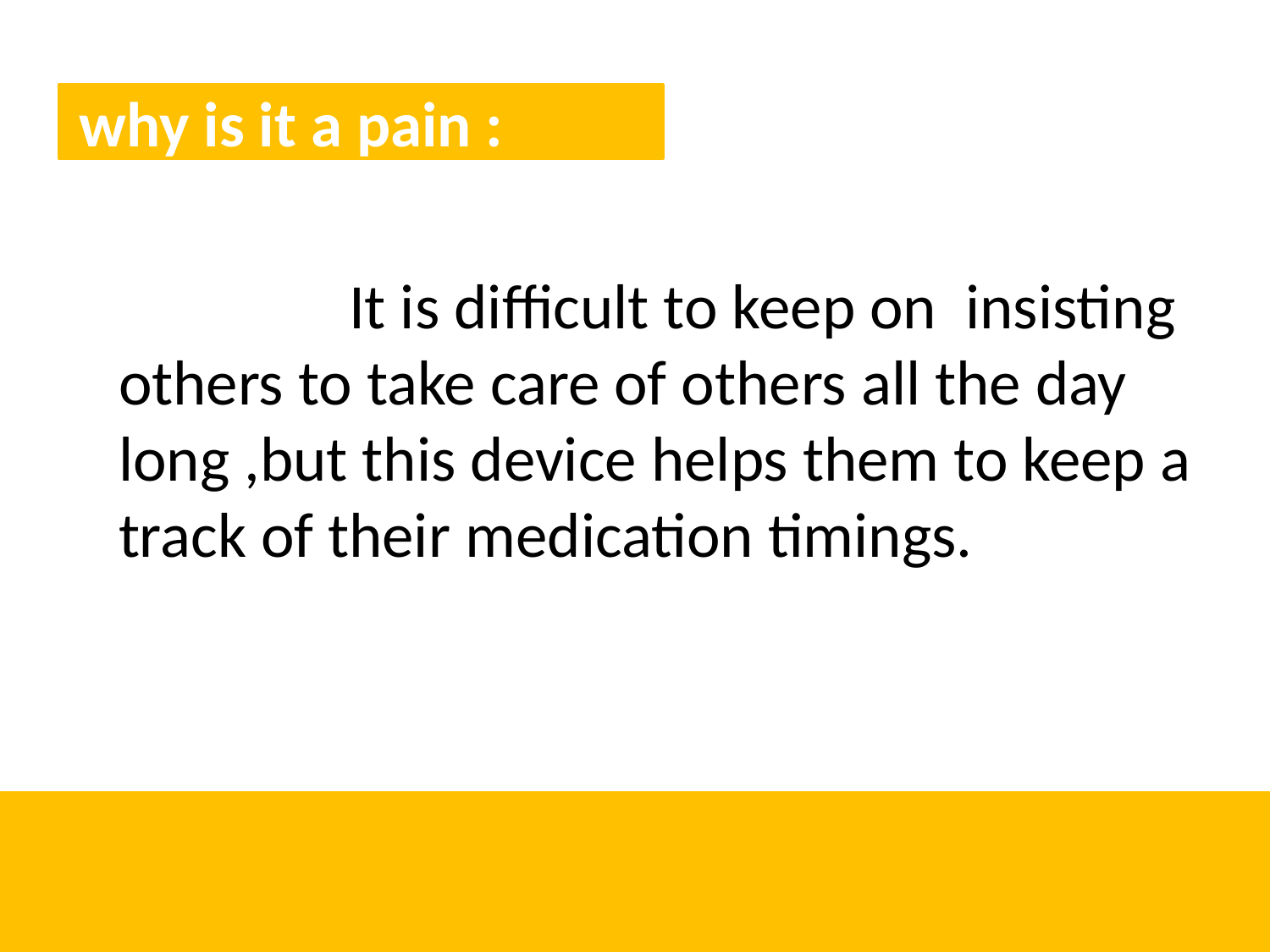

why is it a pain :
# It is difficult to keep on  insisting others to take care of others all the day long ,but this device helps them to keep a track of their medication timings.